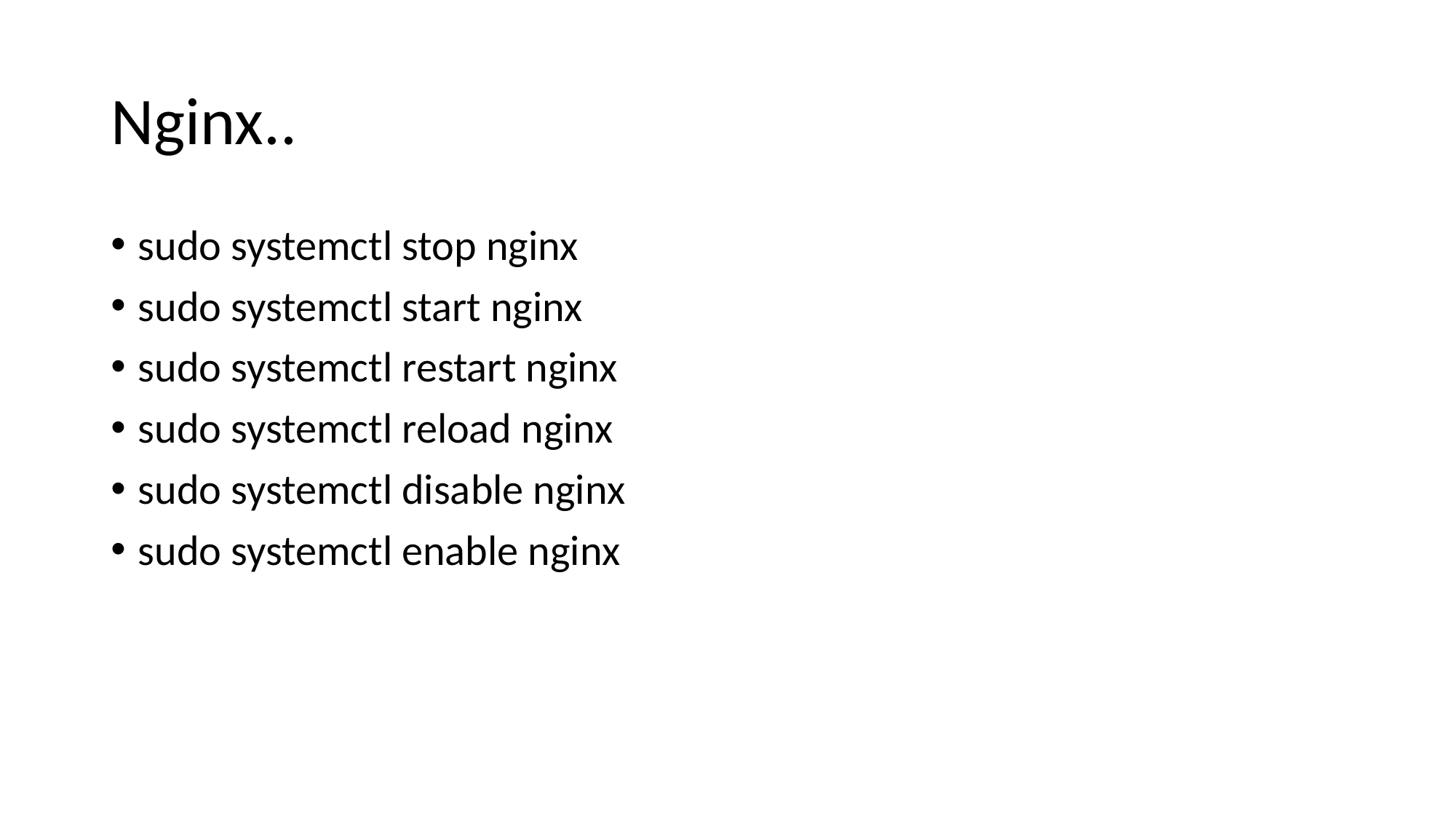

# Nginx..
sudo systemctl stop nginx
sudo systemctl start nginx
sudo systemctl restart nginx
sudo systemctl reload nginx
sudo systemctl disable nginx
sudo systemctl enable nginx